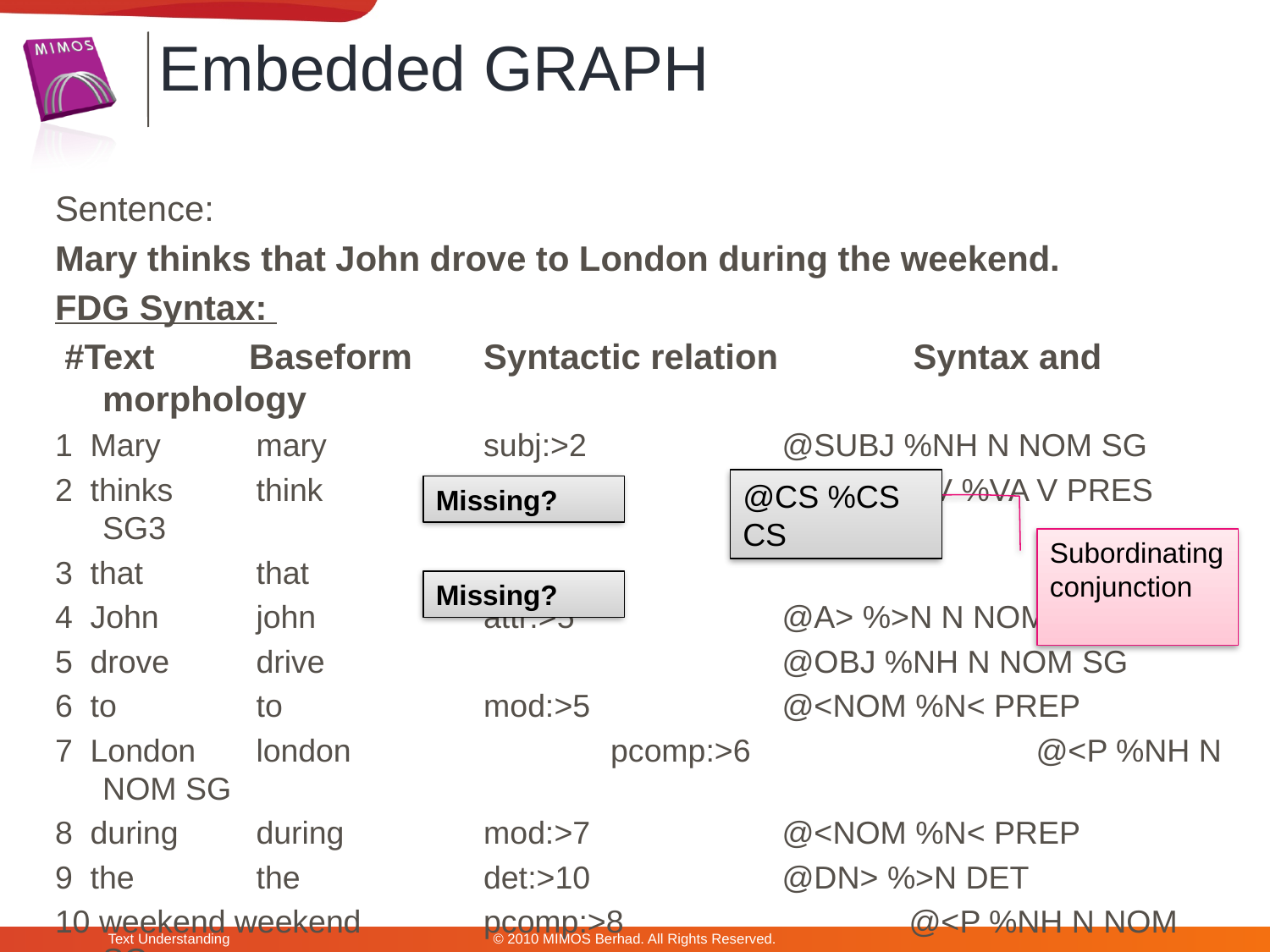

Embedded GRAPH
Sentence:
Mary thinks that John drove to London during the weekend.
FDG Syntax:
 #Text	  Baseform	Syntactic relation	     Syntax and morphology
1  Mary 	   mary 		subj:>2 		     @SUBJ %NH N NOM SG
2  thinks 	   think 		main:>0 		     @+FMAINV %VA V PRES SG3
3  that 	   that
4  John 	   john 		attr:>5 		     @A> %>N N NOM SG
5  drove 	   drive  				     @OBJ %NH N NOM SG
6  to 	   to 		mod:>5 		     @<NOM %N< PREP
7  London 	   london 		pcomp:>6 		     @<P %NH N NOM SG
8  during 	   during 		mod:>7 		     @<NOM %N< PREP
9  the 	   the 		det:>10 		     @DN> %>N DET
10 weekend weekend 	pcomp:>8 		     @<P %NH N NOM SG
11 <s> <s>

@CS %CS CS
Missing?
Subordinating conjunction
Missing?
Text Understanding
© 2010 MIMOS Berhad. All Rights Reserved.